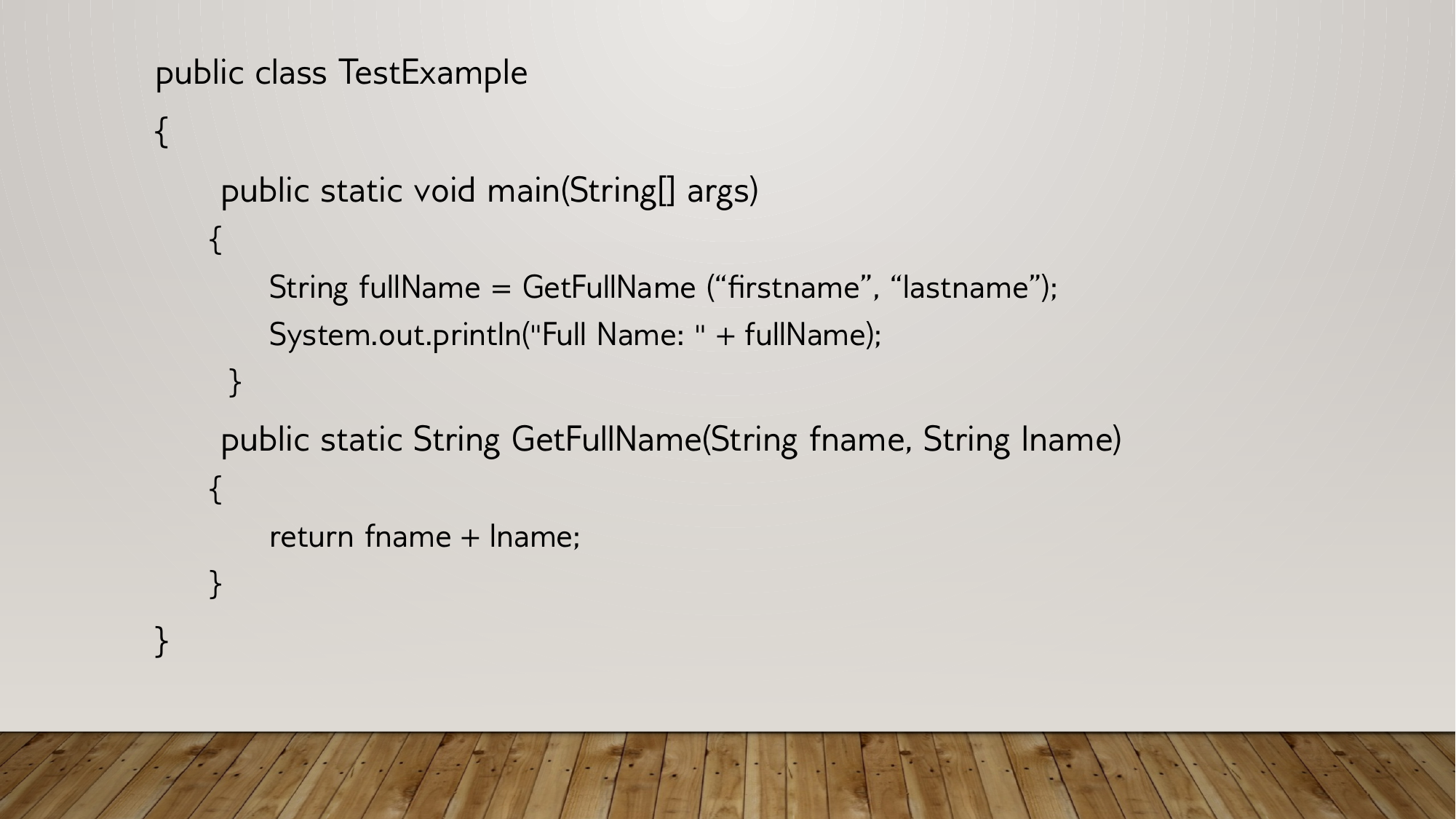

public class TestExample
{
      public static void main(String[] args)
{
      String fullName = GetFullName (“firstname”, “lastname”);
      System.out.println("Full Name: " + fullName);
  }
      public static String GetFullName(String fname, String lname)
{
      return fname + lname;
}
}